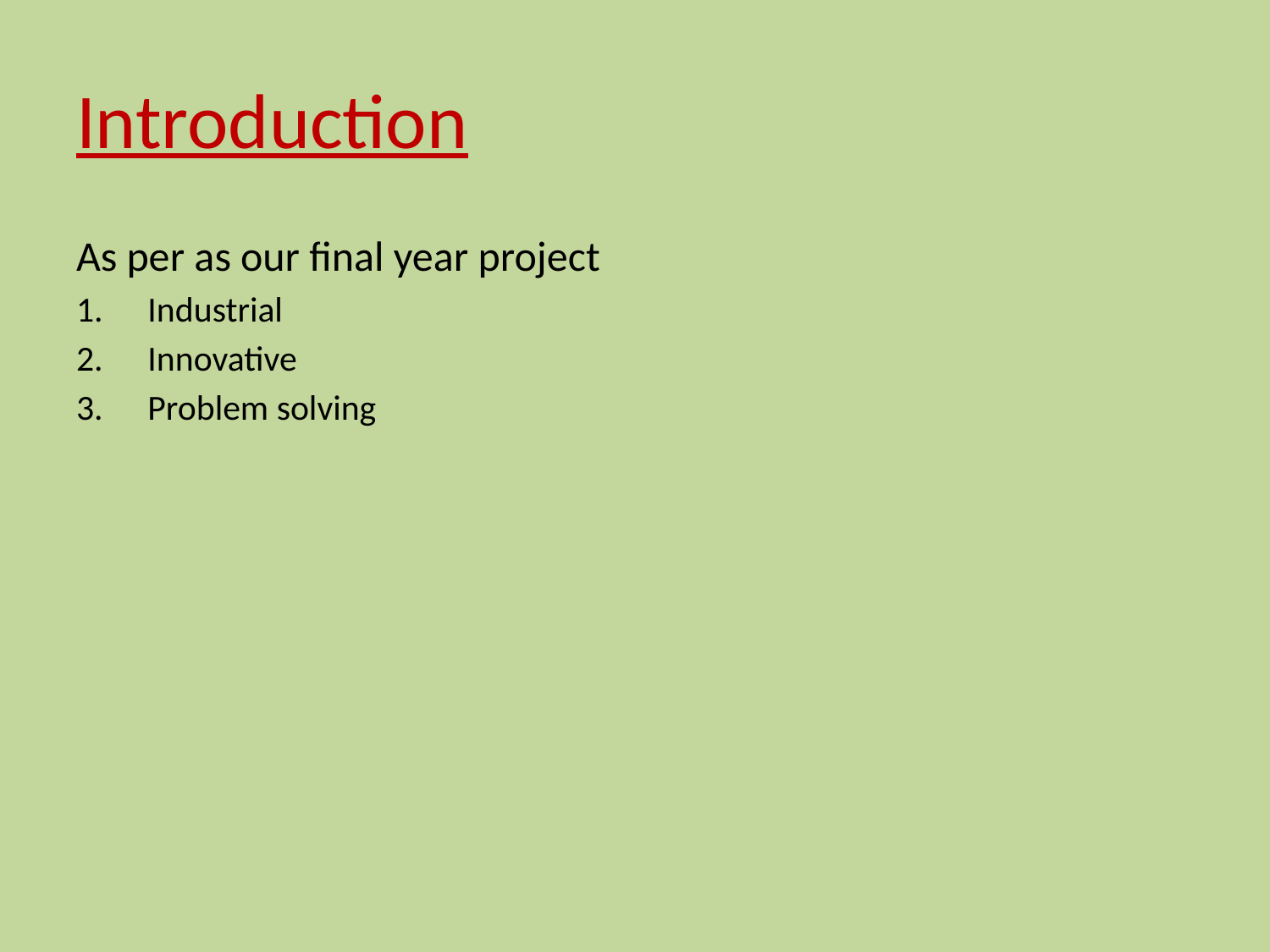

# Introduction
As per as our final year project
Industrial
Innovative
Problem solving